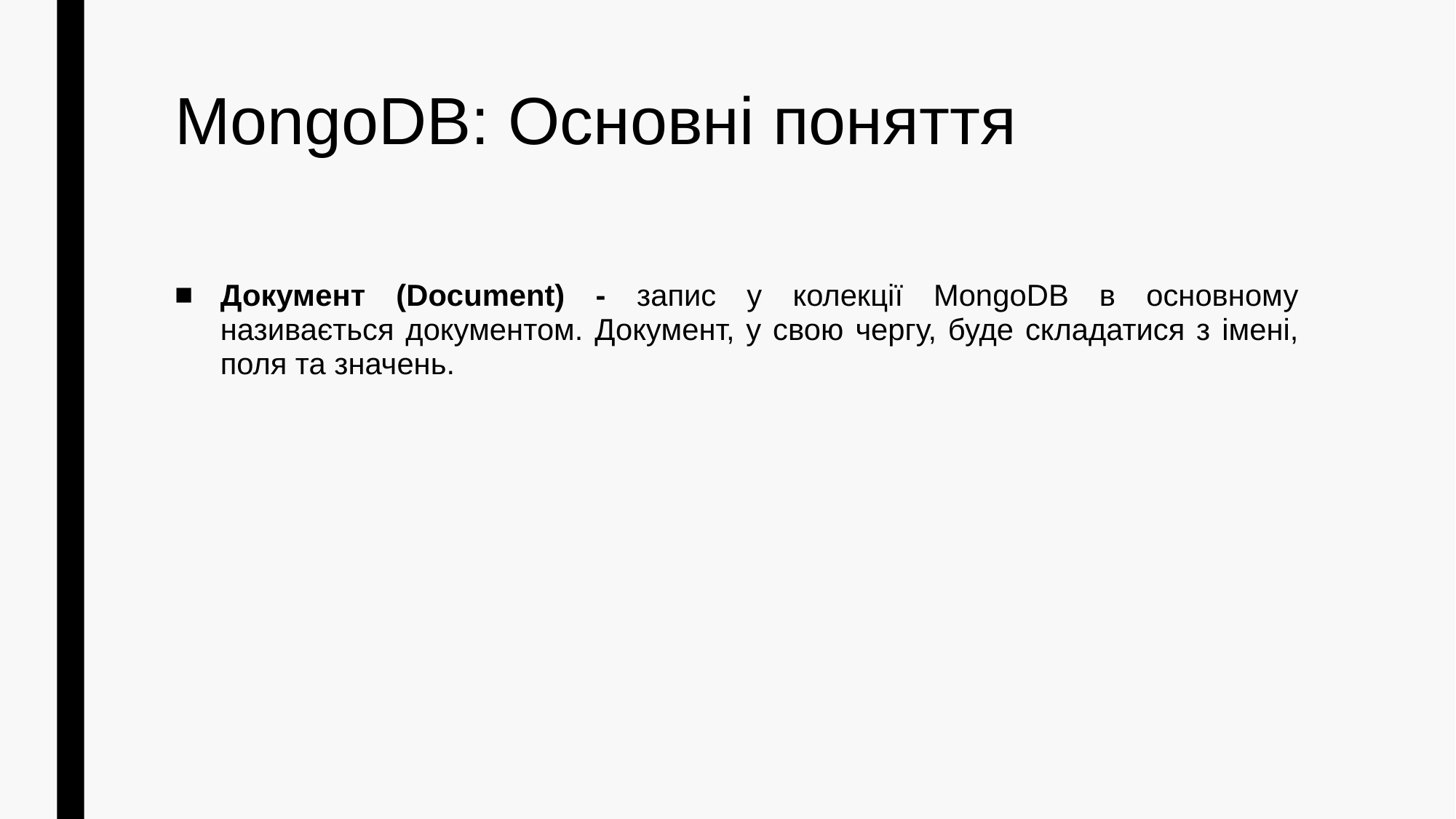

# MongoDB: Основні поняття
Документ (Document) - запис у колекції MongoDB в основному називається документом. Документ, у свою чергу, буде складатися з імені, поля та значень.